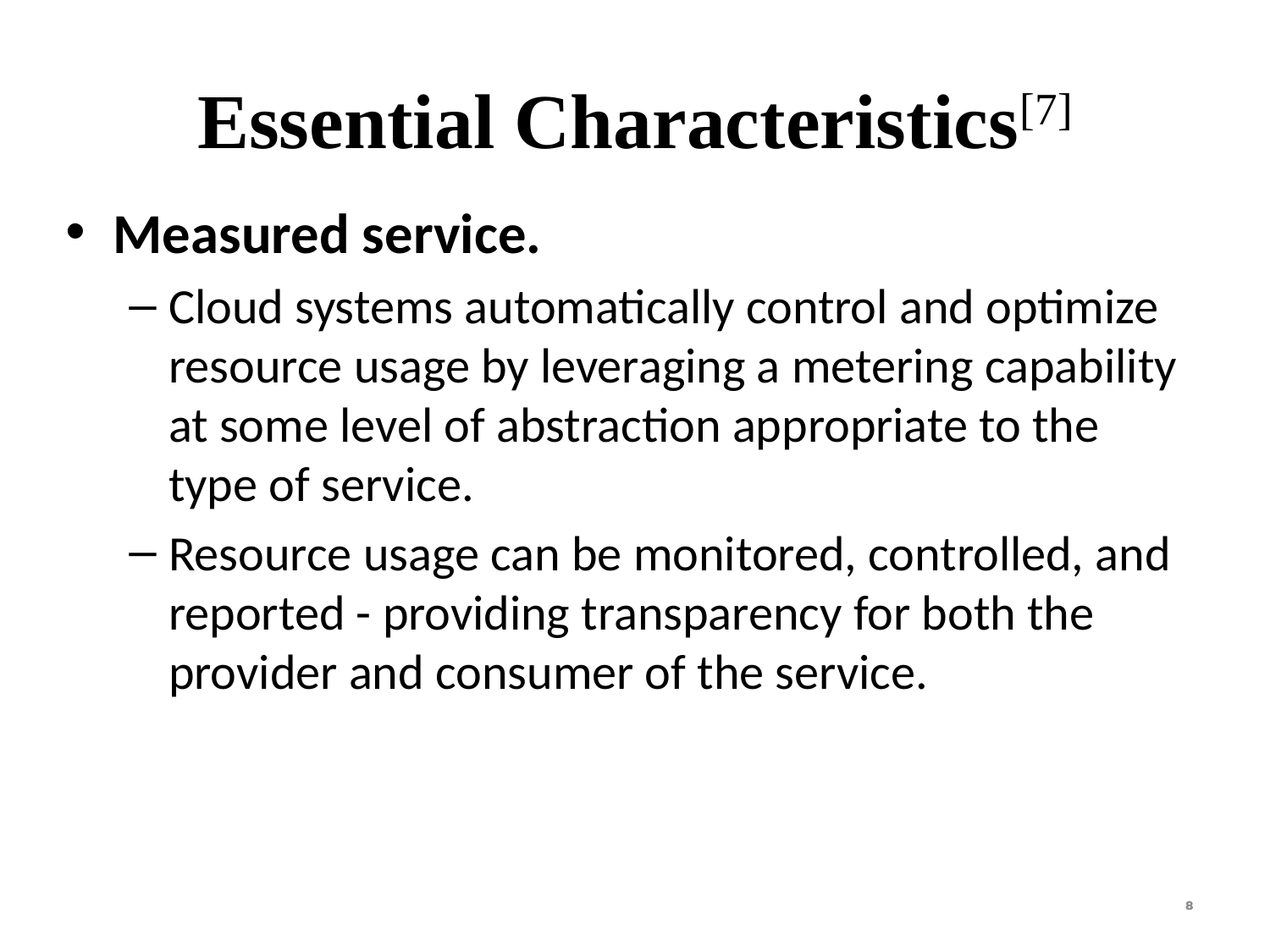

# Essential Characteristics[7]
Measured service.
Cloud systems automatically control and optimize resource usage by leveraging a metering capability at some level of abstraction appropriate to the type of service.
Resource usage can be monitored, controlled, and reported - providing transparency for both the provider and consumer of the service.
8